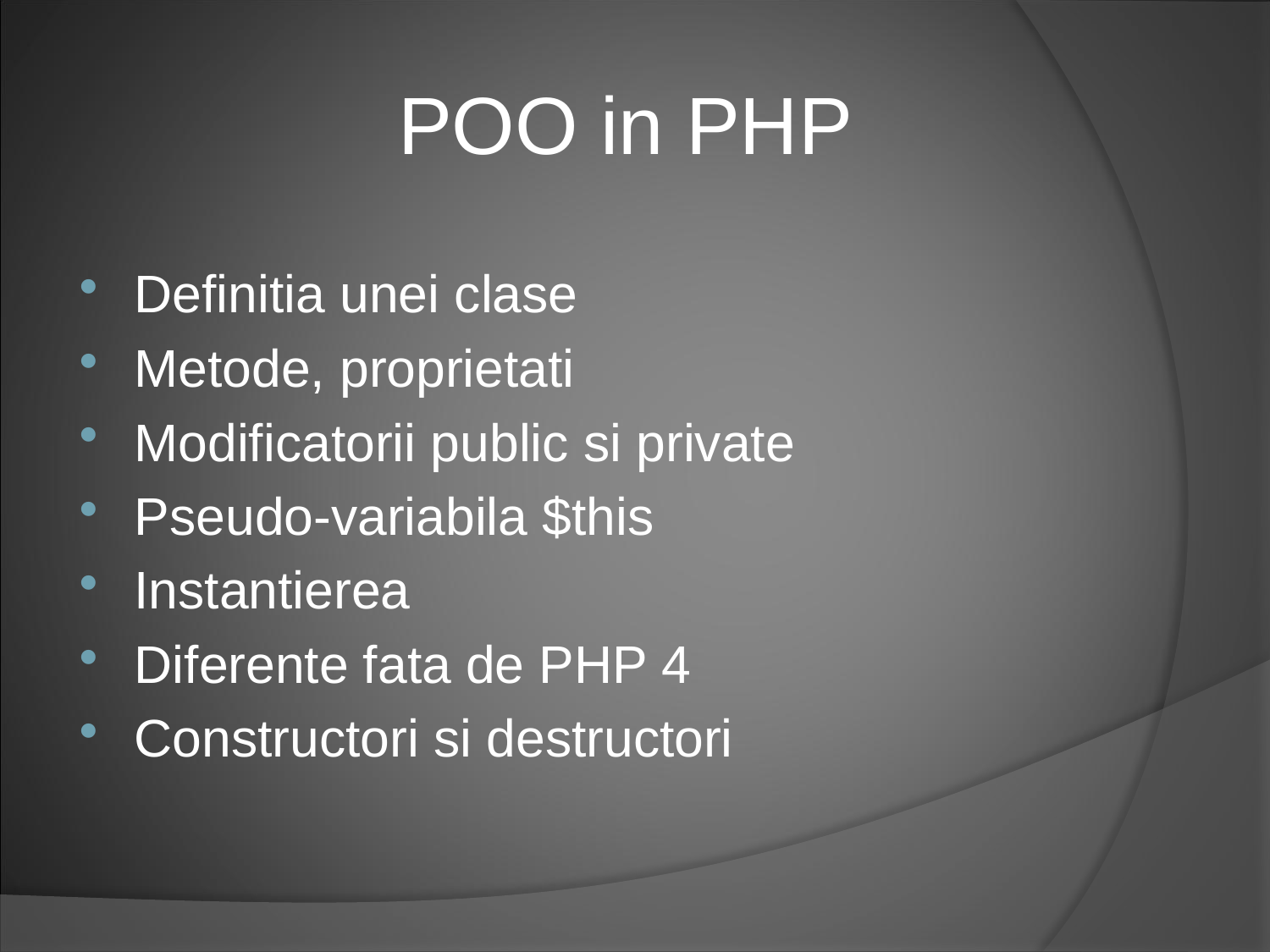

# POO in PHP
Definitia unei clase
Metode, proprietati
Modificatorii public si private
Pseudo-variabila $this
Instantierea
Diferente fata de PHP 4
Constructori si destructori